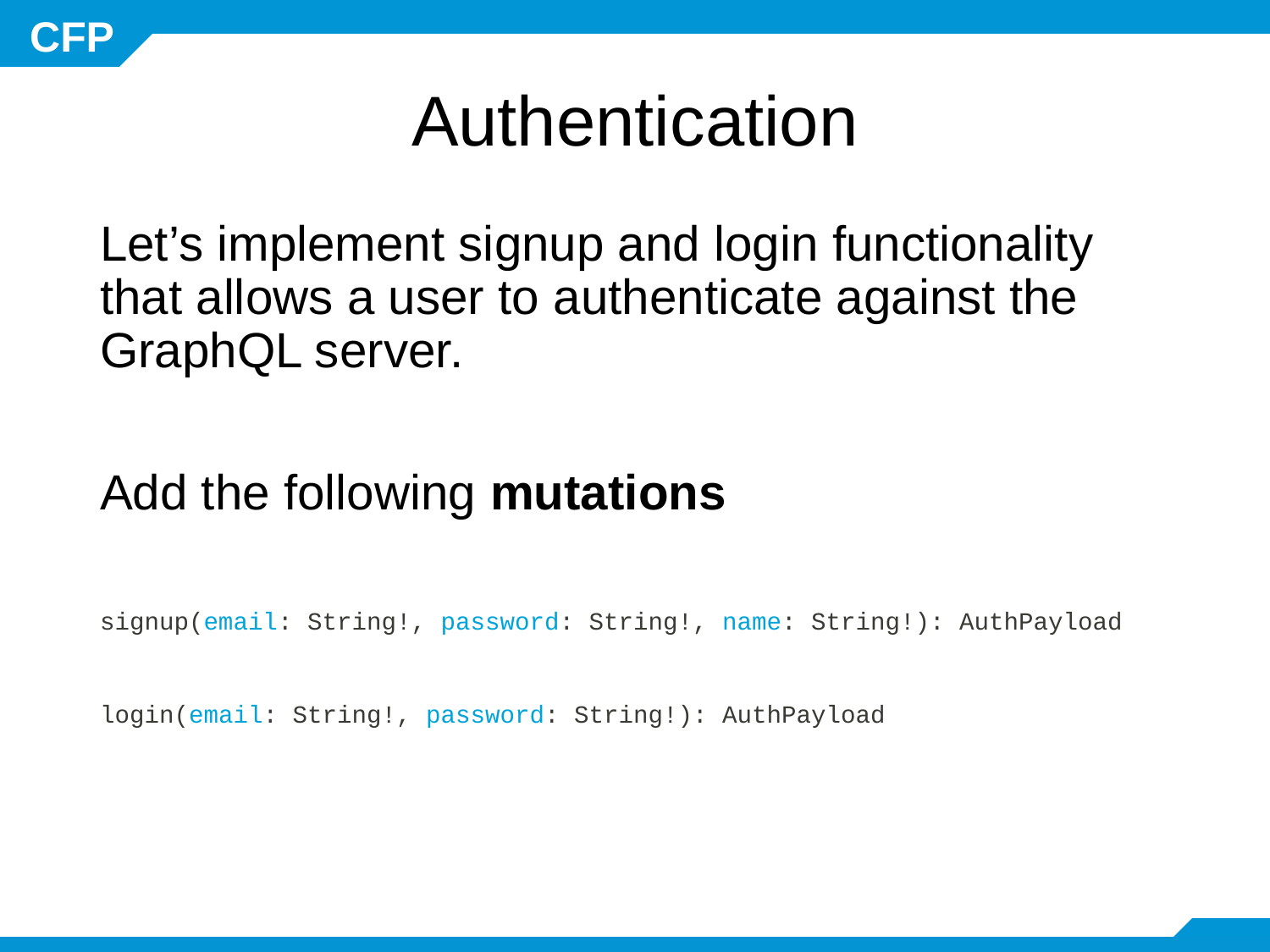

# Authentication
Let’s implement signup and login functionality that allows a user to authenticate against the GraphQL server.

Add the following mutations

signup(email: String!, password: String!, name: String!): AuthPayload

login(email: String!, password: String!): AuthPayload